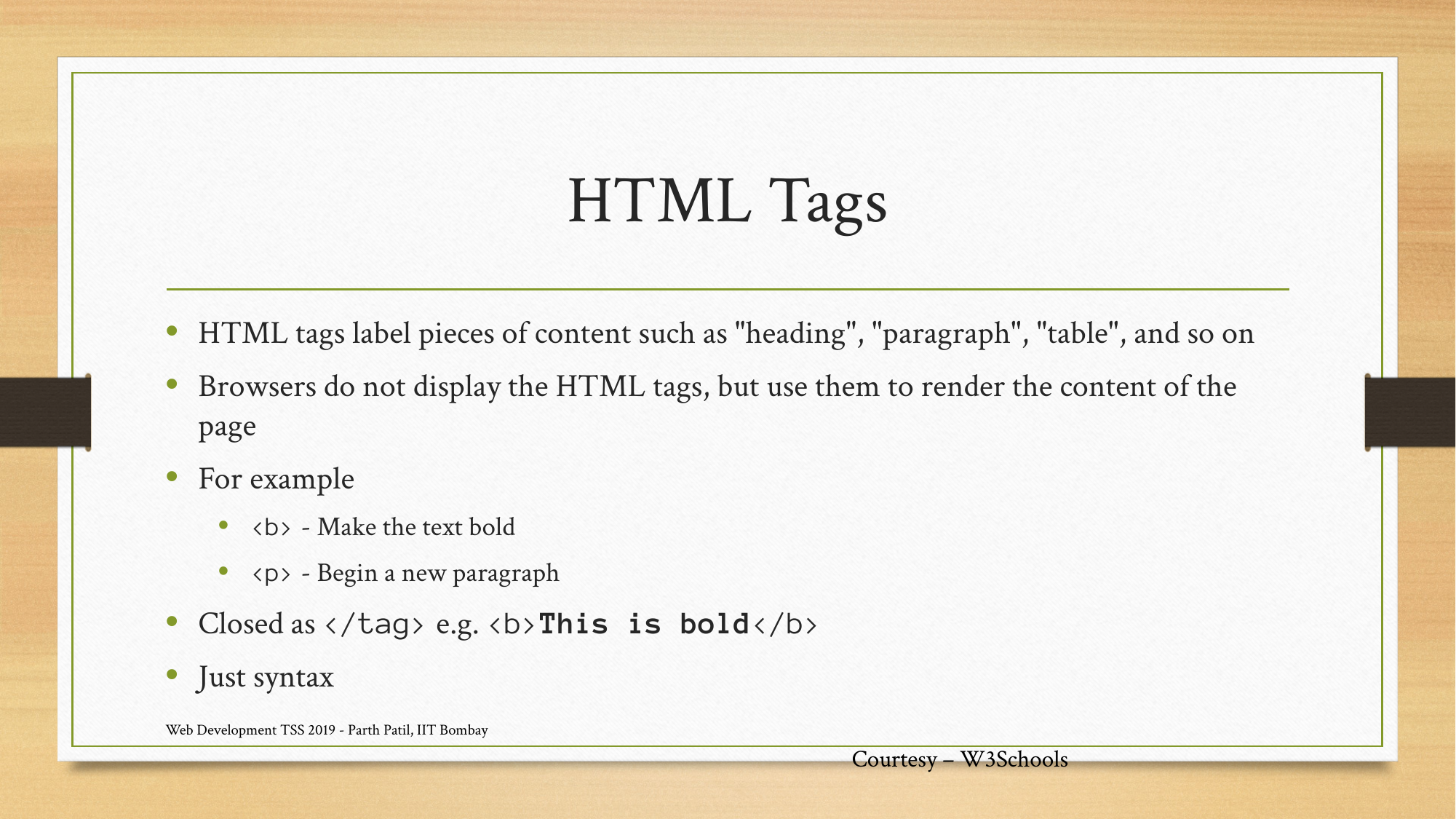

# HTML Tags
HTML tags label pieces of content such as "heading", "paragraph", "table", and so on
Browsers do not display the HTML tags, but use them to render the content of the page
For example
<b> - Make the text bold
<p> - Begin a new paragraph
Closed as </tag> e.g. <b>This is bold</b>
Just syntax
Web Development TSS 2019 - Parth Patil, IIT Bombay
Courtesy – W3Schools